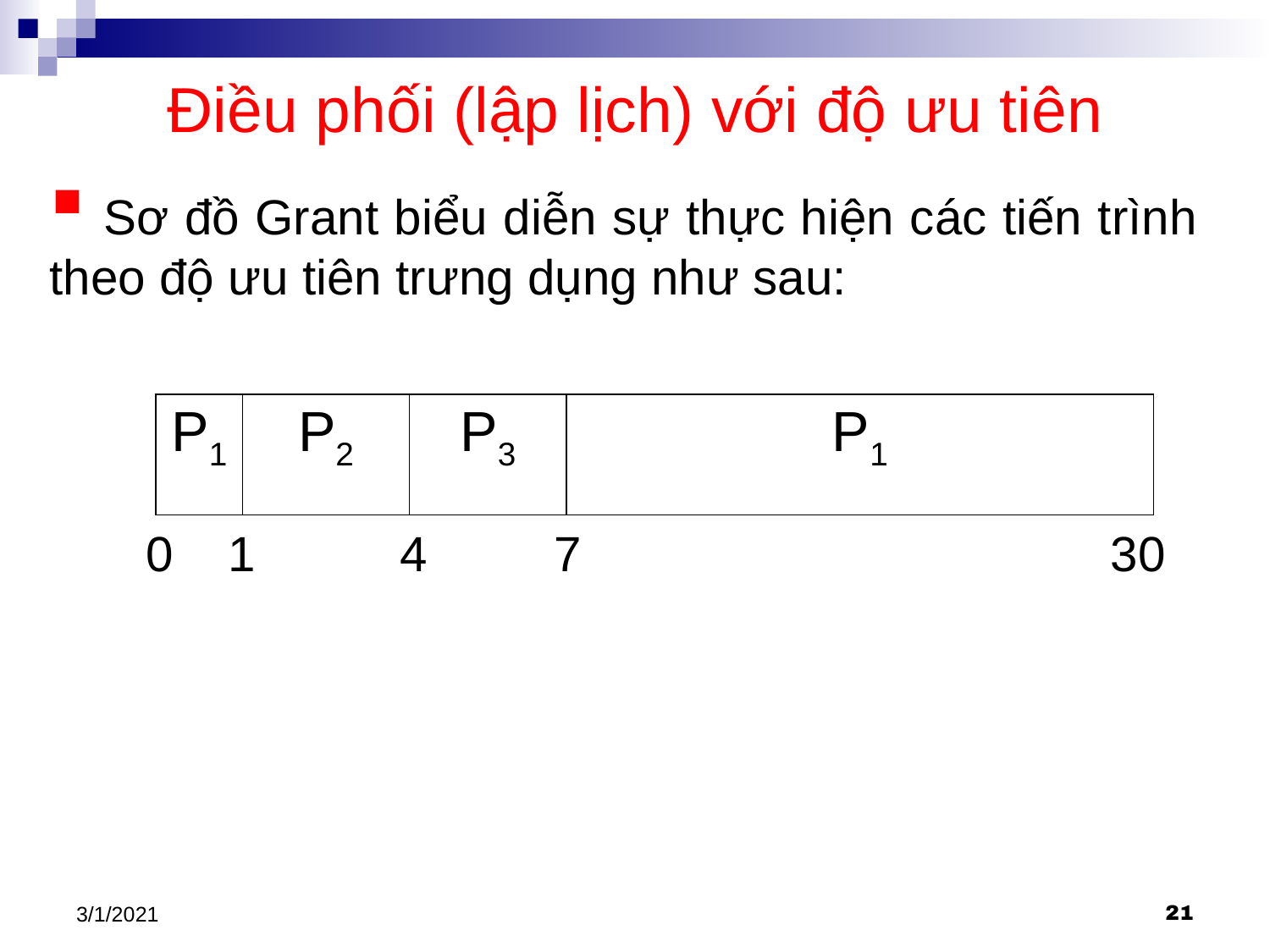

# Điều phối (lập lịch) với độ ưu tiên
 Sơ đồ Grant biểu diễn sự thực hiện các tiến trình theo độ ưu tiên trưng dụng như sau:

       0    1	       4	         7	                               30

| P1 | P2 | P3 | P1 |
| --- | --- | --- | --- |
3/1/2021
21